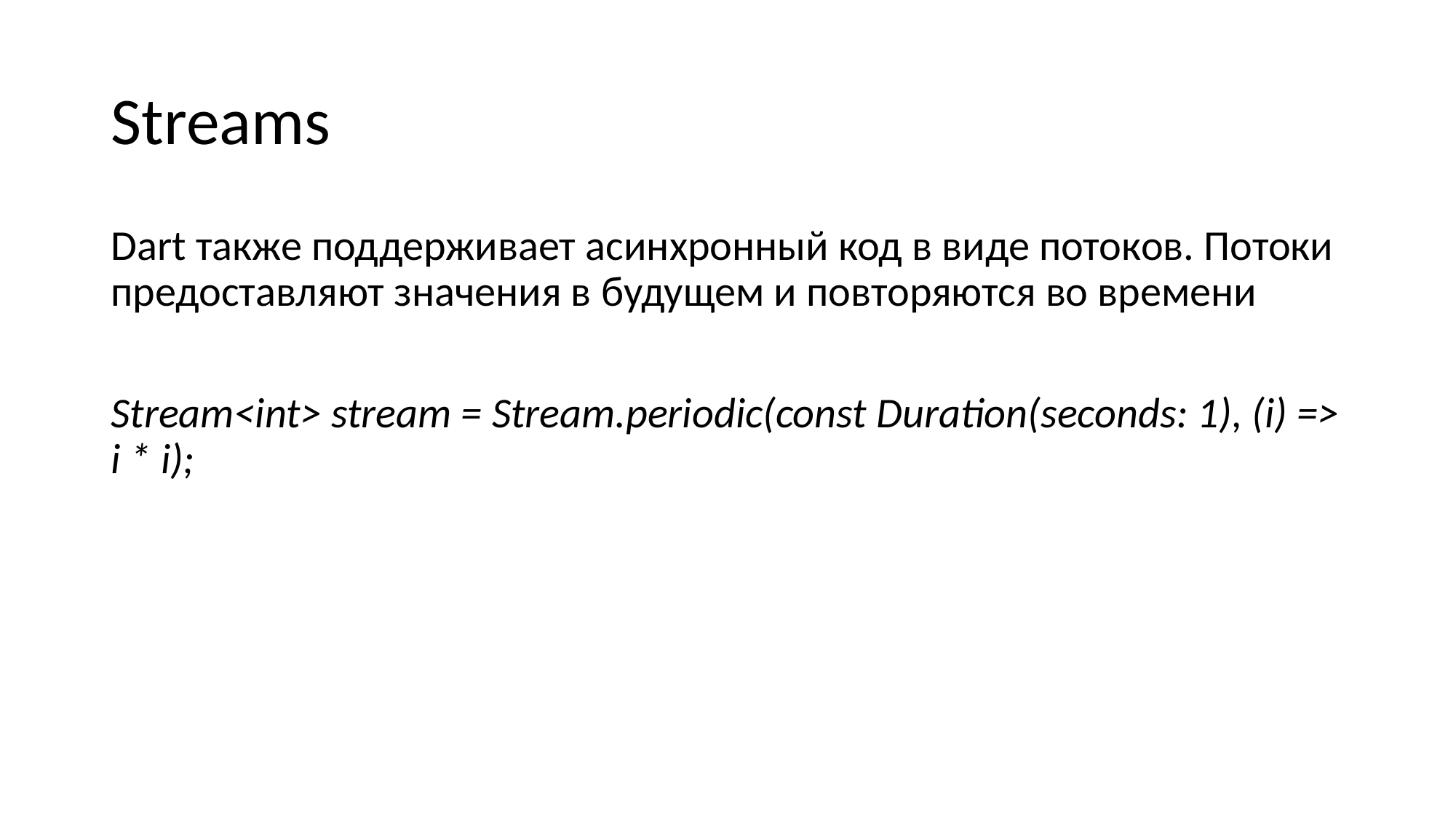

# Streams
Dart также поддерживает асинхронный код в виде потоков. Потоки предоставляют значения в будущем и повторяются во времени

Stream<int> stream = Stream.periodic(const Duration(seconds: 1), (i) => i * i);